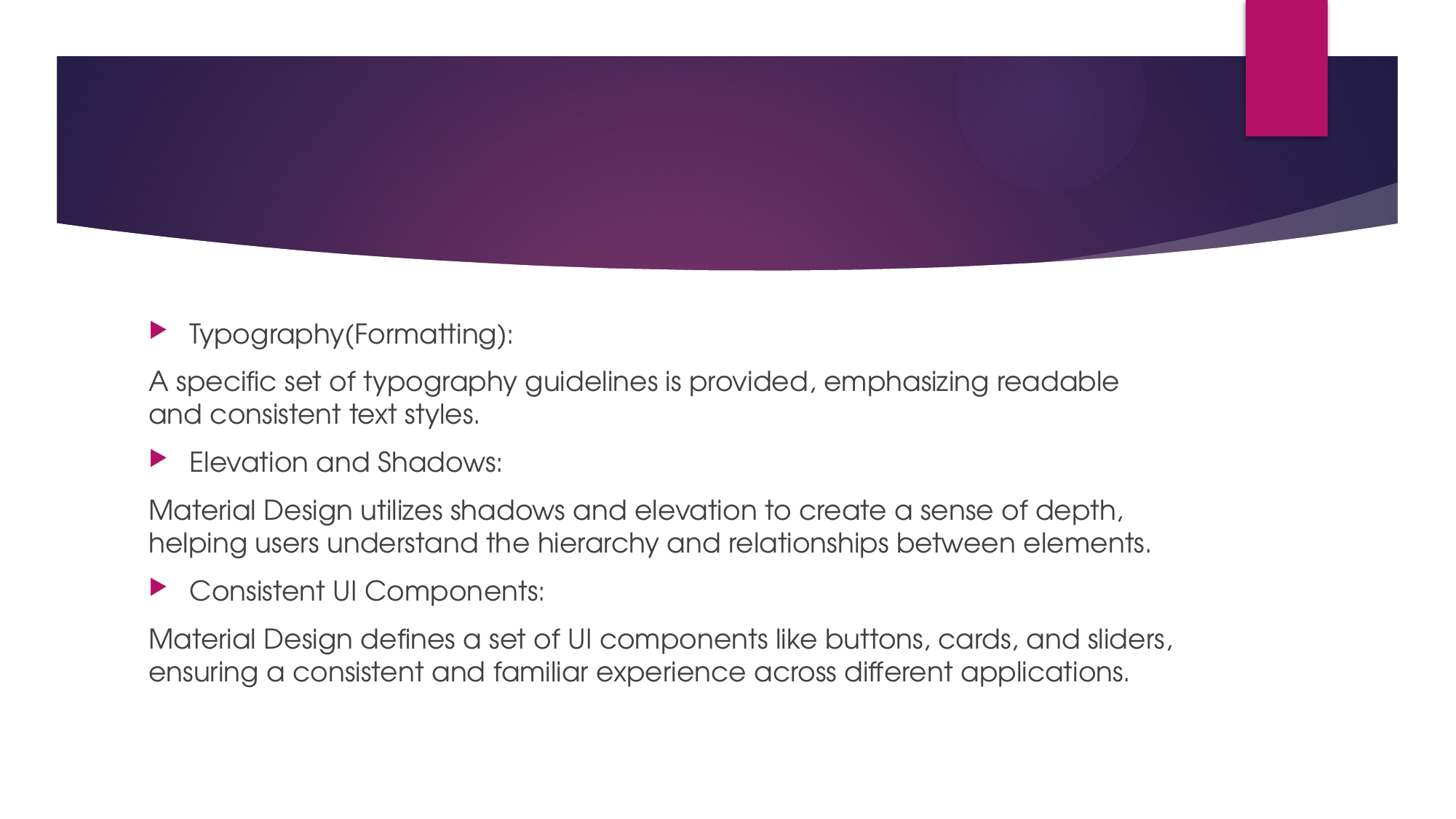

#
Typography(Formatting):
A specific set of typography guidelines is provided, emphasizing readable and consistent text styles.
Elevation and Shadows:
Material Design utilizes shadows and elevation to create a sense of depth, helping users understand the hierarchy and relationships between elements.
Consistent UI Components:
Material Design defines a set of UI components like buttons, cards, and sliders, ensuring a consistent and familiar experience across different applications.